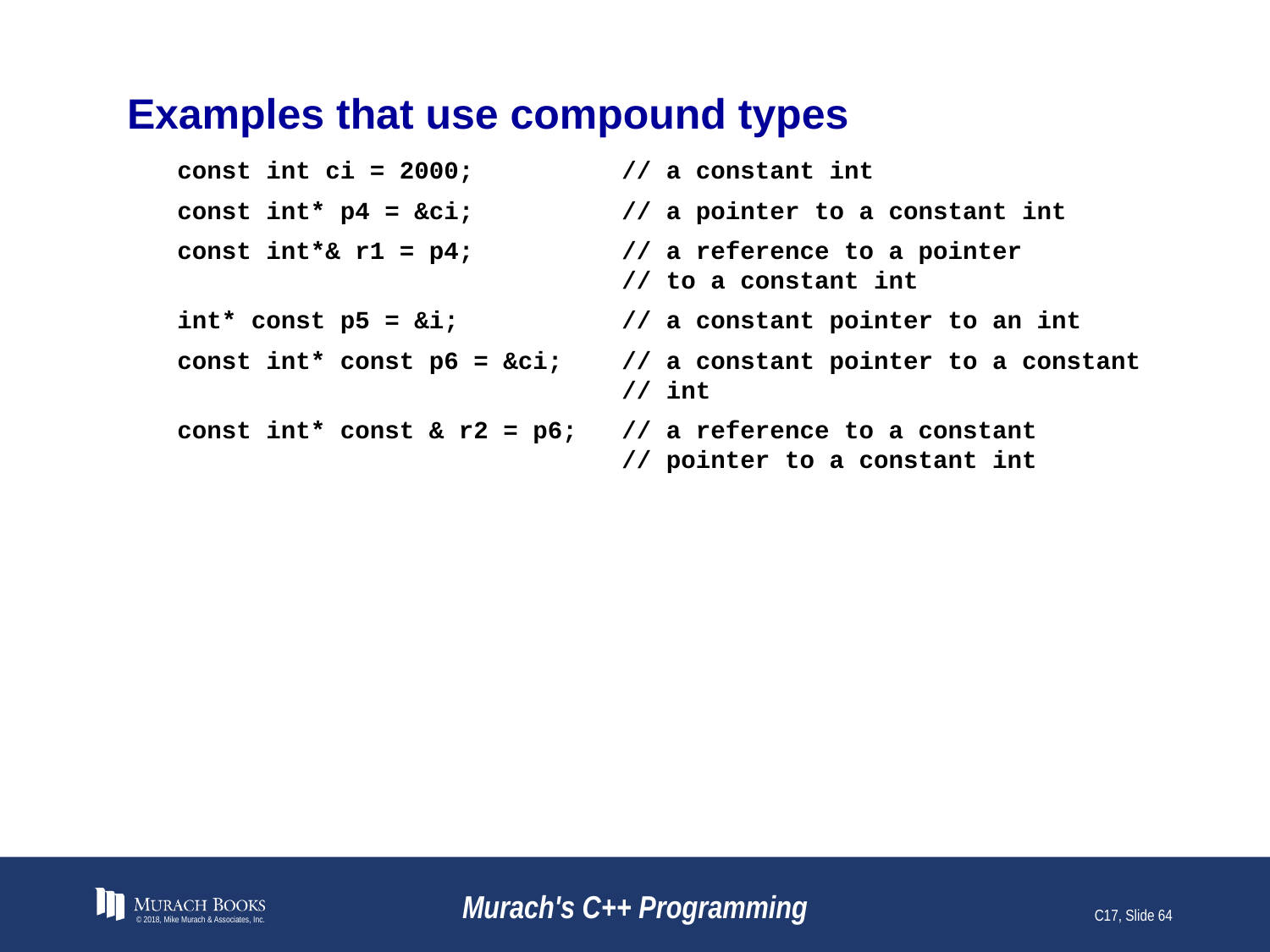

# Examples that use compound types
const int ci = 2000;          // a constant int
const int* p4 = &ci;          // a pointer to a constant int
const int*& r1 = p4;          // a reference to a pointer
                              // to a constant int
int* const p5 = &i;           // a constant pointer to an int
const int* const p6 = &ci;    // a constant pointer to a constant
                              // int
const int* const & r2 = p6;   // a reference to a constant
                              // pointer to a constant int

© 2018, Mike Murach & Associates, Inc.
Murach's C++ Programming

C17, Slide 64